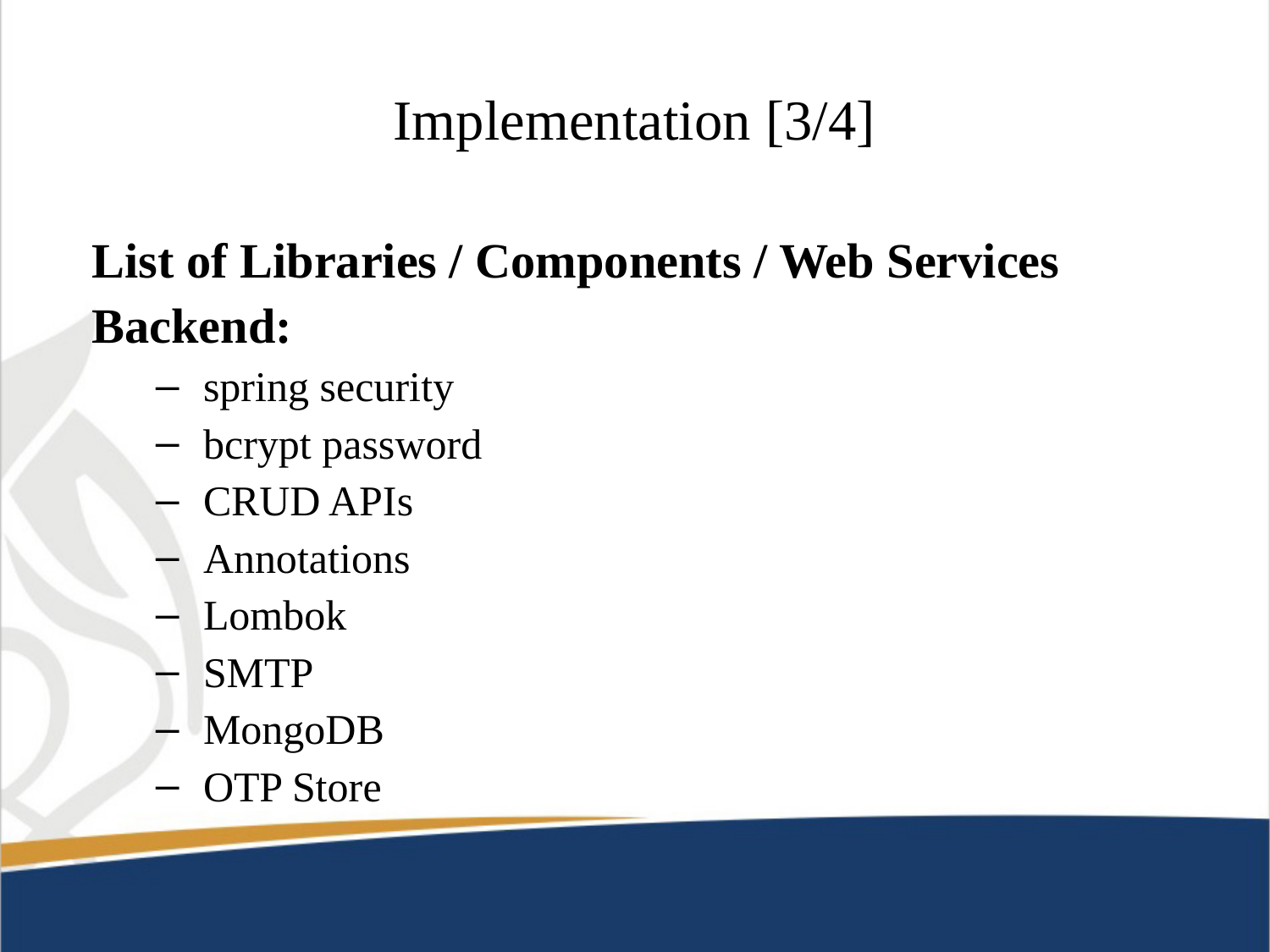

# Implementation [3/4]
List of Libraries / Components / Web Services
Backend:
spring security
bcrypt password
CRUD APIs
Annotations
Lombok
SMTP
MongoDB
OTP Store